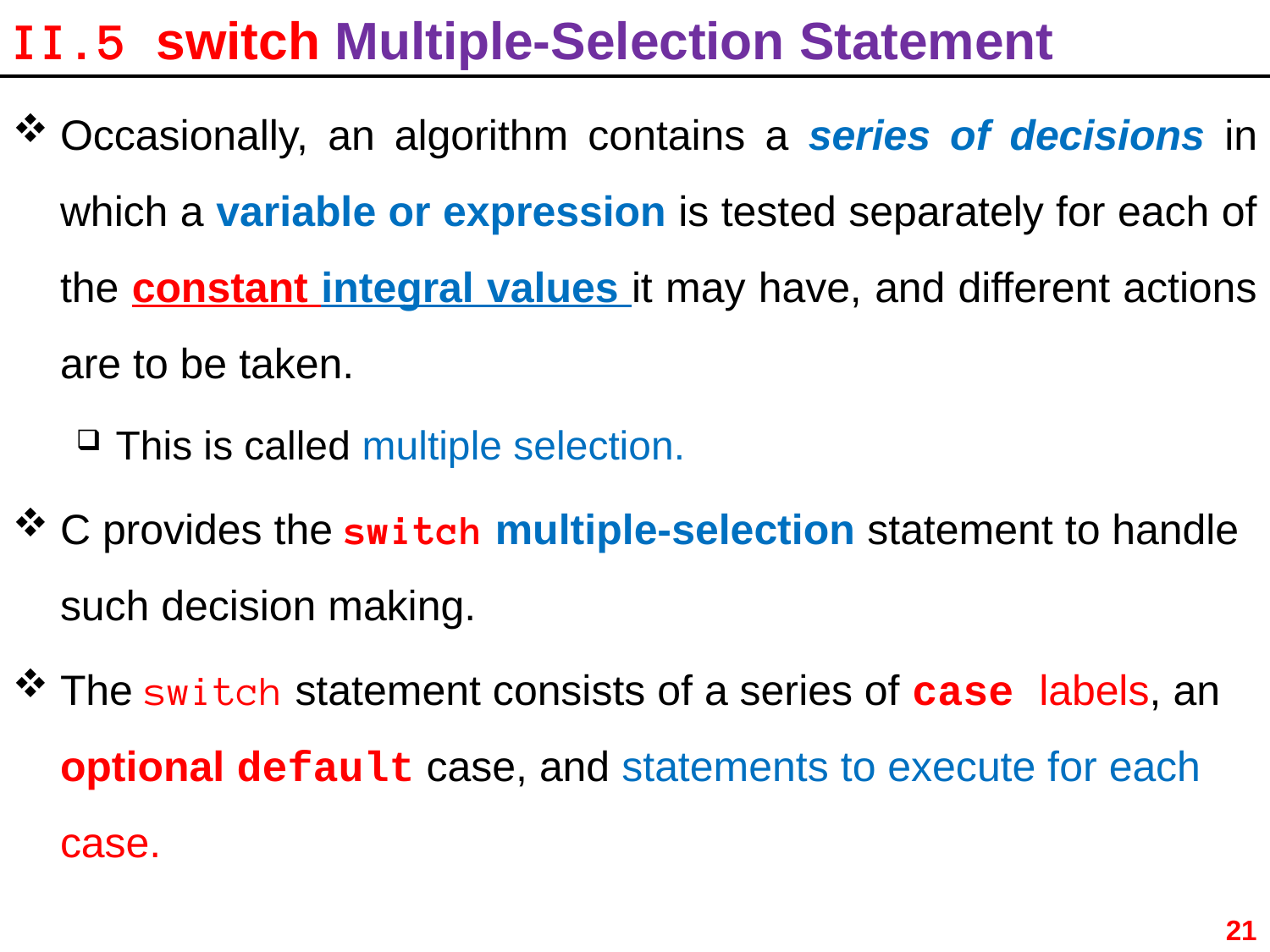

# II.5 switch Multiple-Selection Statement
Occasionally, an algorithm contains a series of decisions in which a variable or expression is tested separately for each of the constant integral values it may have, and different actions are to be taken.
This is called multiple selection.
C provides the switch multiple-selection statement to handle such decision making.
The switch statement consists of a series of case labels, an optional default case, and statements to execute for each case.
21